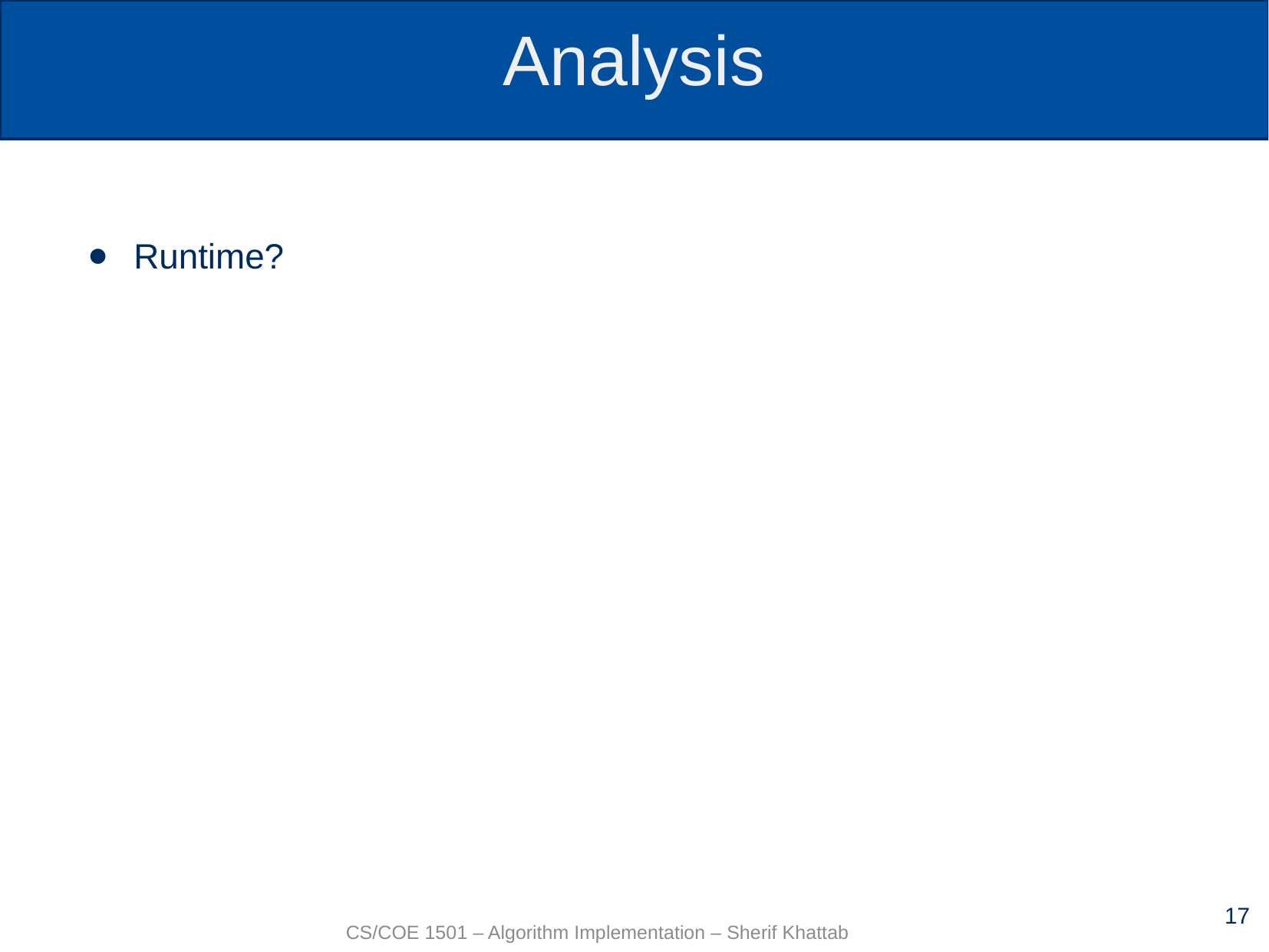

# Analysis
Runtime?
17
CS/COE 1501 – Algorithm Implementation – Sherif Khattab